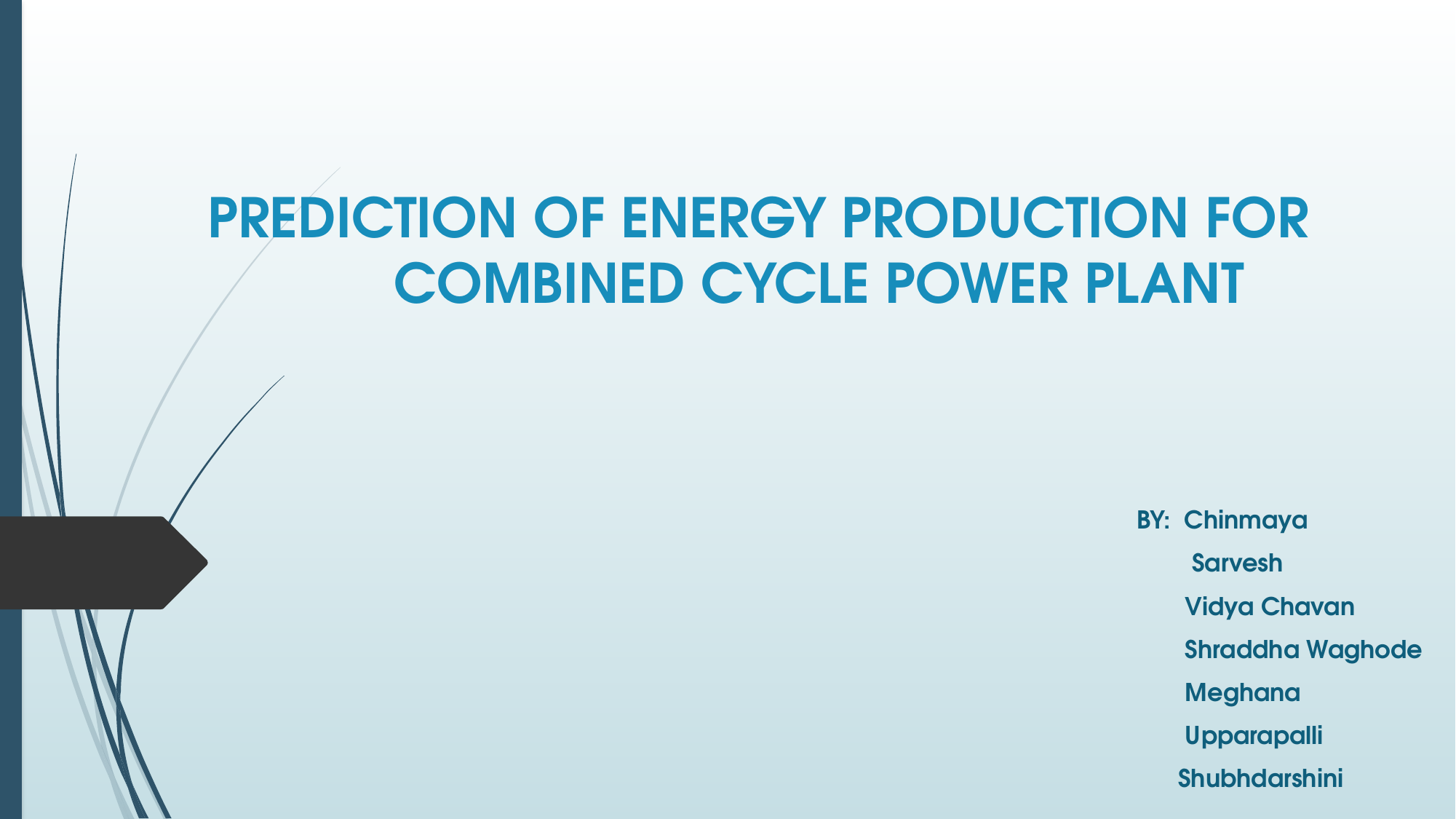

# PREDICTION OF ENERGY PRODUCTION FOR         COMBINED CYCLE POWER PLANT
BY:  Chinmaya
        Sarvesh
       Vidya Chavan
       Shraddha Waghode
       Meghana
       Upparapalli
      Shubhdarshini